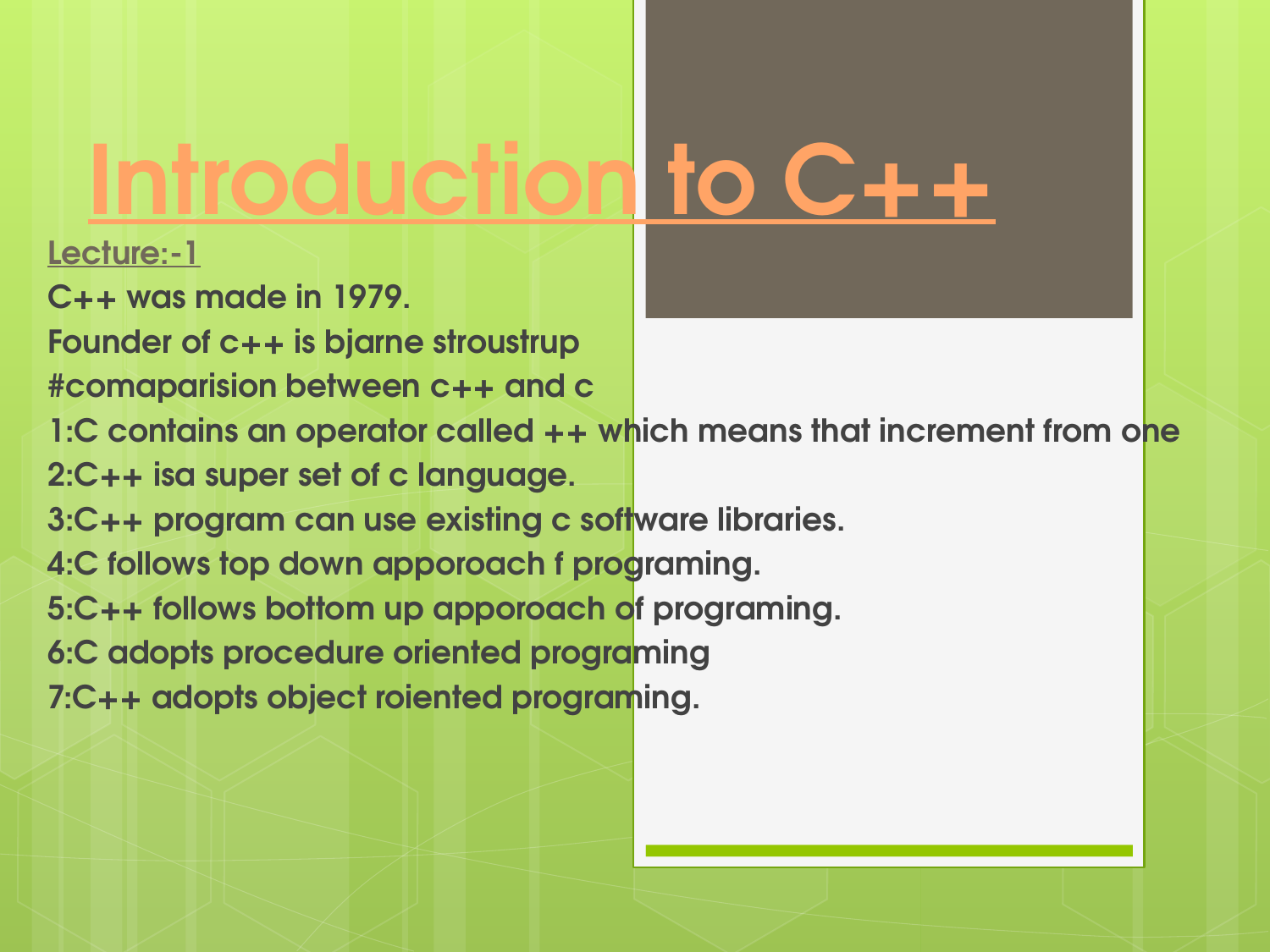

# Introduction to C++
Lecture:-1
C++ was made in 1979.
Founder of c++ is bjarne stroustrup
#comaparision between c++ and c
1:C contains an operator called ++ which means that increment from one
2:C++ isa super set of c language.
3:C++ program can use existing c software libraries.
4:C follows top down apporoach f programing.
5:C++ follows bottom up apporoach of programing.
6:C adopts procedure oriented programing
7:C++ adopts object roiented programing.